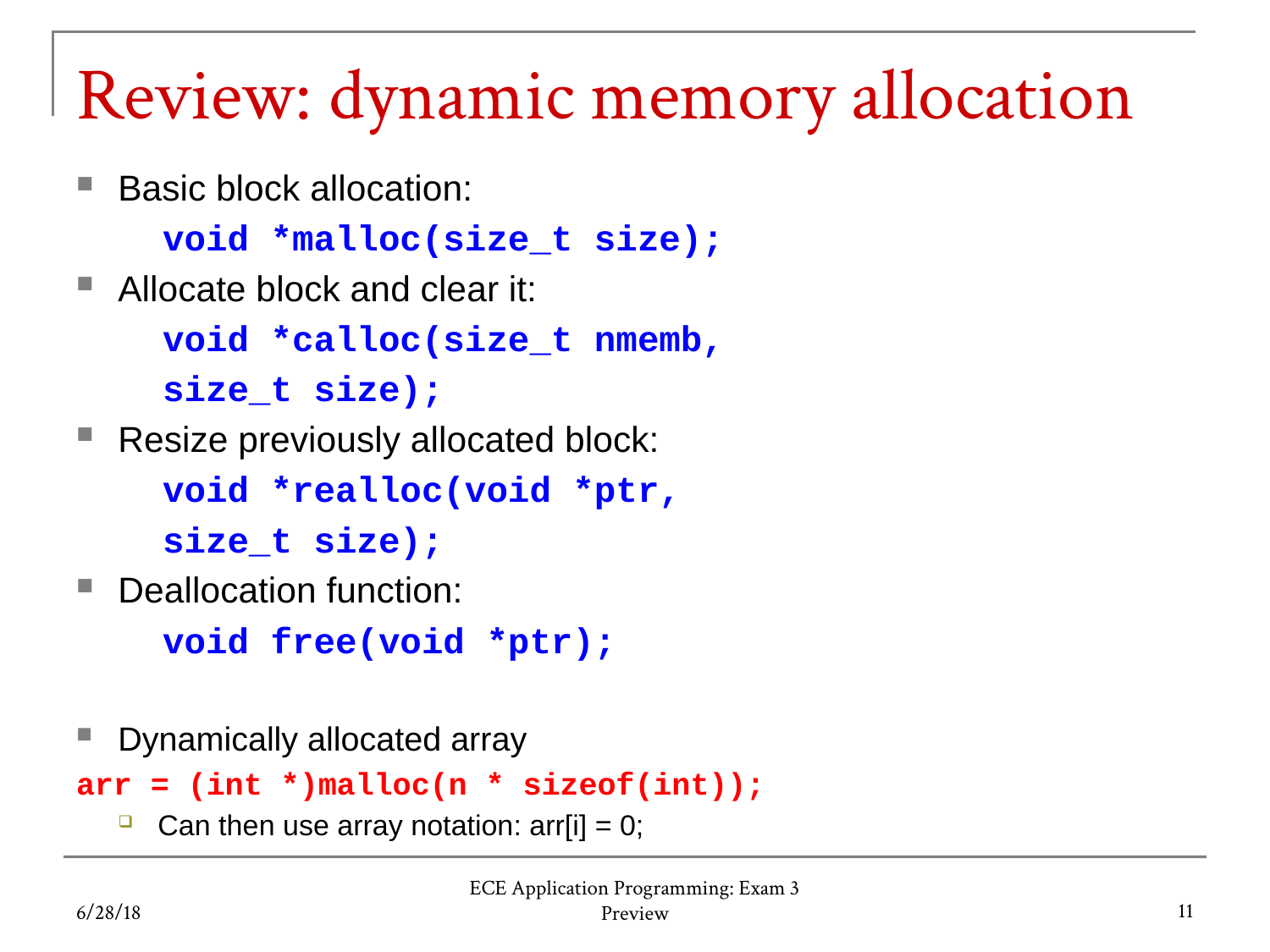

# Review: dynamic memory allocation
Basic block allocation:
	void *malloc(size_t size);
Allocate block and clear it:
	void *calloc(size_t nmemb,
					size_t size);
Resize previously allocated block:
	void *realloc(void *ptr,
					size_t size);
Deallocation function:
	void free(void *ptr);

Dynamically allocated array
arr = (int *)malloc(n * sizeof(int));
Can then use array notation: arr[i] = 0;

6/28/18
11
ECE Application Programming: Exam 3 Preview